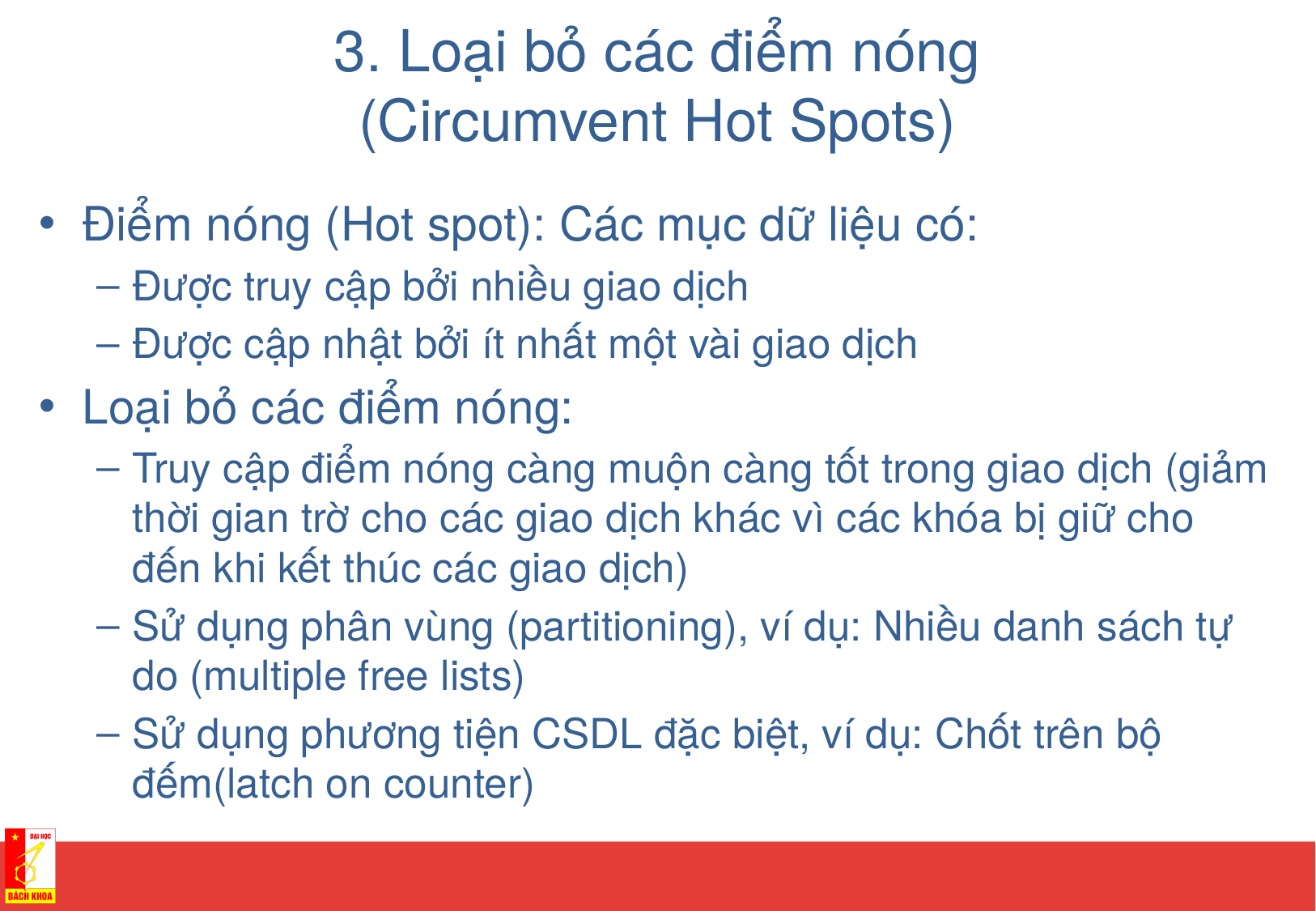

# 3. Loại bỏ các điểm nóng (Circumvent Hot Spots)
Điểm nóng (Hot spot): Các mục dữ liệu có:
Được truy cập bởi nhiều giao dịch
Được cập nhật bởi ít nhất một vài giao dịch
Loại bỏ các điểm nóng:
Truy cập điểm nóng càng muộn càng tốt trong giao dịch (giảm thời gian trờ cho các giao dịch khác vì các khóa bị giữ cho đến khi kết thúc các giao dịch)
Sử dụng phân vùng (partitioning), ví dụ: Nhiều danh sách tự do (multiple free lists)
Sử dụng phương tiện CSDL đặc biệt, ví dụ: Chốt trên bộ đếm(latch on counter)